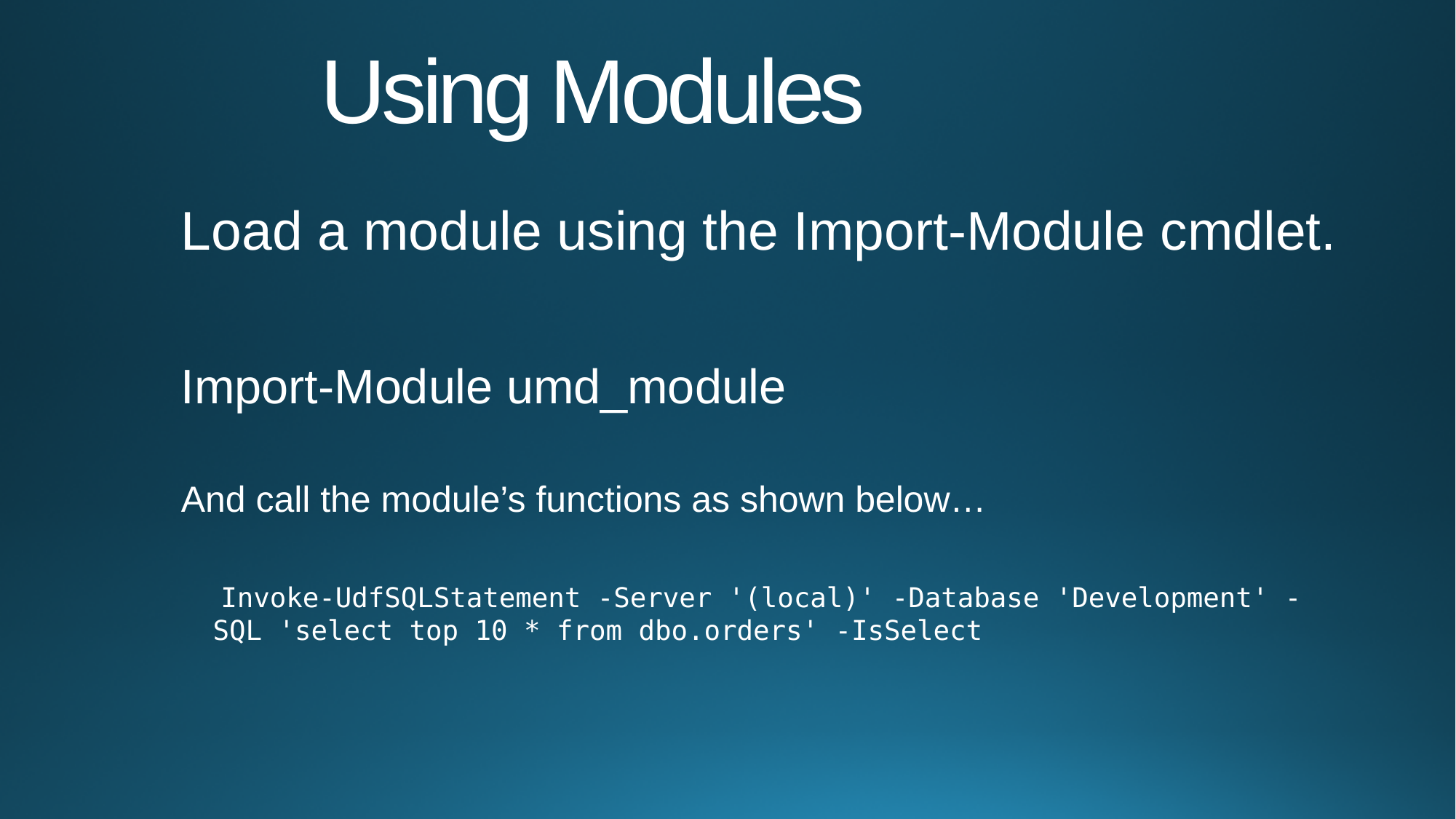

# Using Modules
Load a module using the Import-Module cmdlet.

Import-Module umd_module

And call the module’s functions as shown below…
 Invoke-UdfSQLStatement -Server '(local)' -Database 'Development' -SQL 'select top 10 * from dbo.orders' -IsSelect